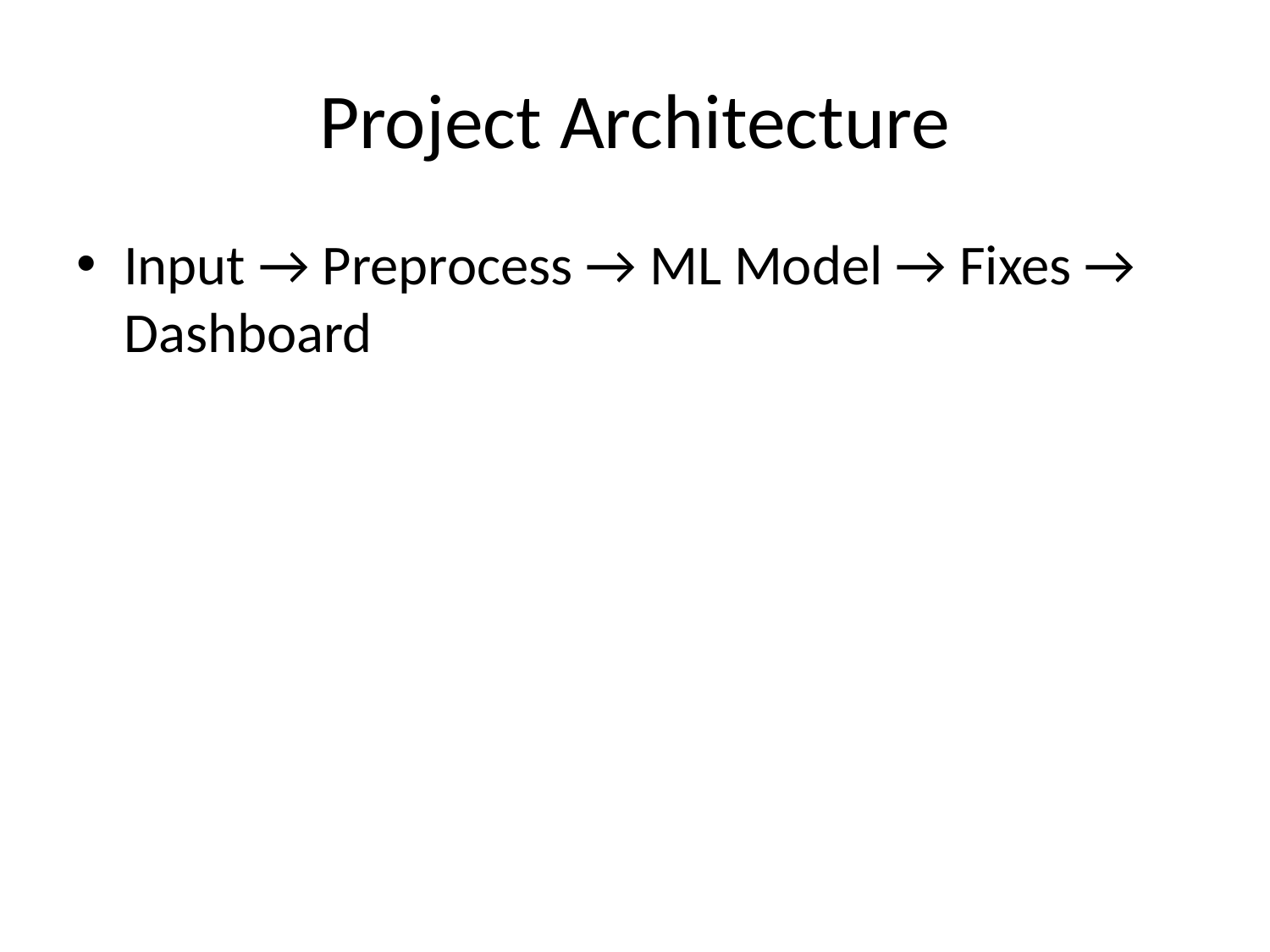

# Project Architecture
Input → Preprocess → ML Model → Fixes → Dashboard